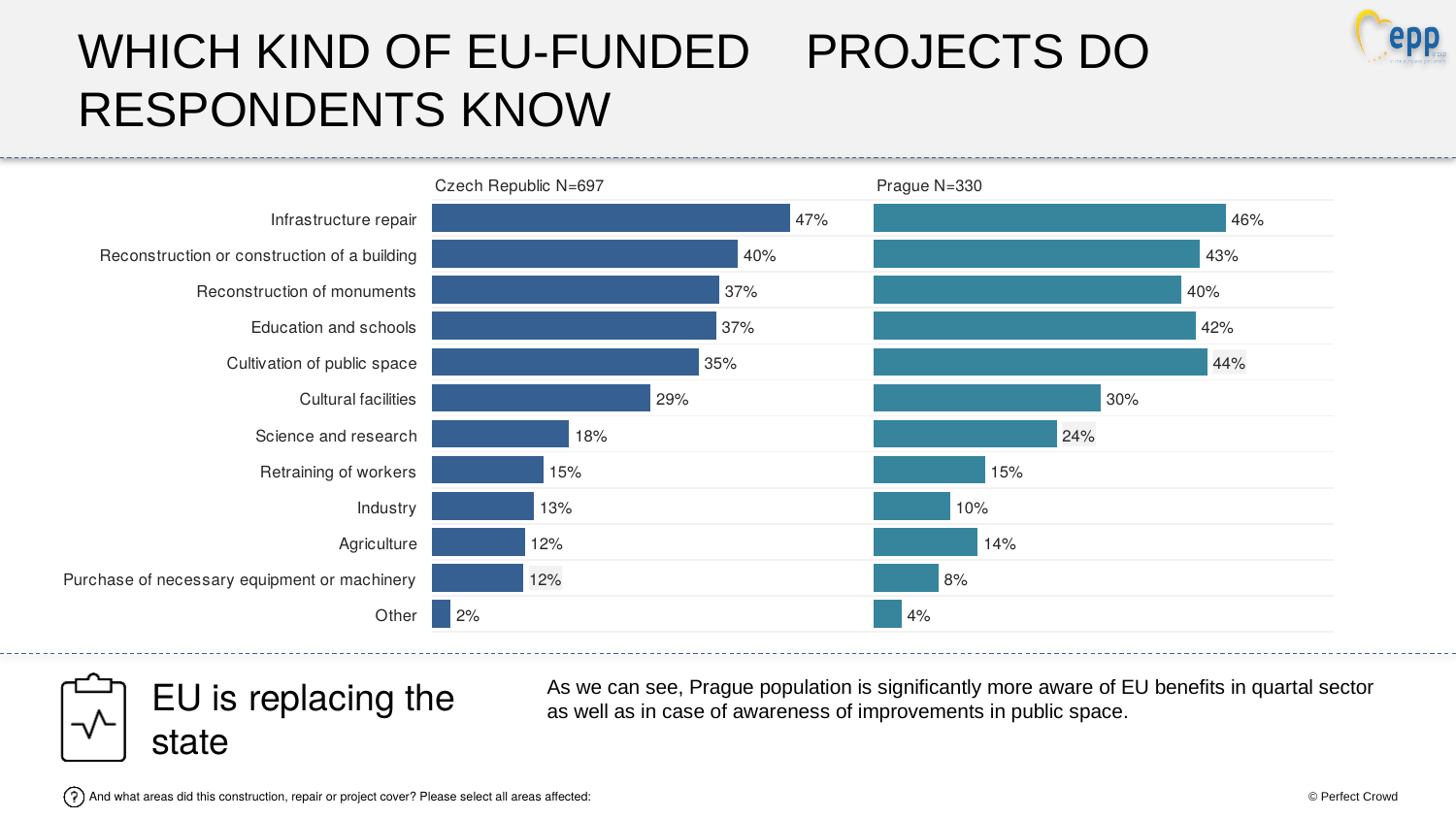

which kind of eu-funded 	Projects do respondents know

### Chart: Czech Republic N=697

| Category | Czech Republic N=697 |
|---|---|
| Infrastructure repair | 0.4669095215774254 |
| Reconstruction or construction of a building | 0.3993162797892103 |
| Reconstruction of monuments | 0.3746491698719441 |
| Education and schools | 0.37067146239328486 |
| Cultivation of public space | 0.34775598086611337 |
| Cultural facilities | 0.28521905924551916 |
| Science and research | 0.17903176482691055 |
| Retraining of workers | 0.1453475800964586 |
| Industry | 0.1328165097022171 |
| Agriculture | 0.12092726514852332 |
| Purchase of necessary equipment or machinery | 0.11915924705260257 |
| Other | 0.023994298143521532 |

### Chart: Prague N=330

| Category | Prague N=330 |
|---|---|
| Infrastructure repair | 0.45921450151057397 |
| Reconstruction or construction of a building | 0.4259818731117825 |
| Reconstruction of monuments                  | 0.40181268882175225 |
| Education and schools | 0.4199395770392749 |
| Cultivation of public space | 0.4350453172205438 |
| Cultural facilities | 0.29607250755287007 |
| Science and research | 0.23867069486404835 |
| Retraining of workers | 0.14501510574018128 |
| Industry | 0.09969788519637462 |
| Agriculture | 0.13595166163141995 |
| Purchase of necessary equipment or machinery | 0.08459214501510574 |
| Other | 0.03625377643504532 |
EU is replacing the state
As we can see, Prague population is significantly more aware of EU benefits in quartal sector as well as in case of awareness of improvements in public space.

And what areas did this construction, repair or project cover? Please select all areas affected: